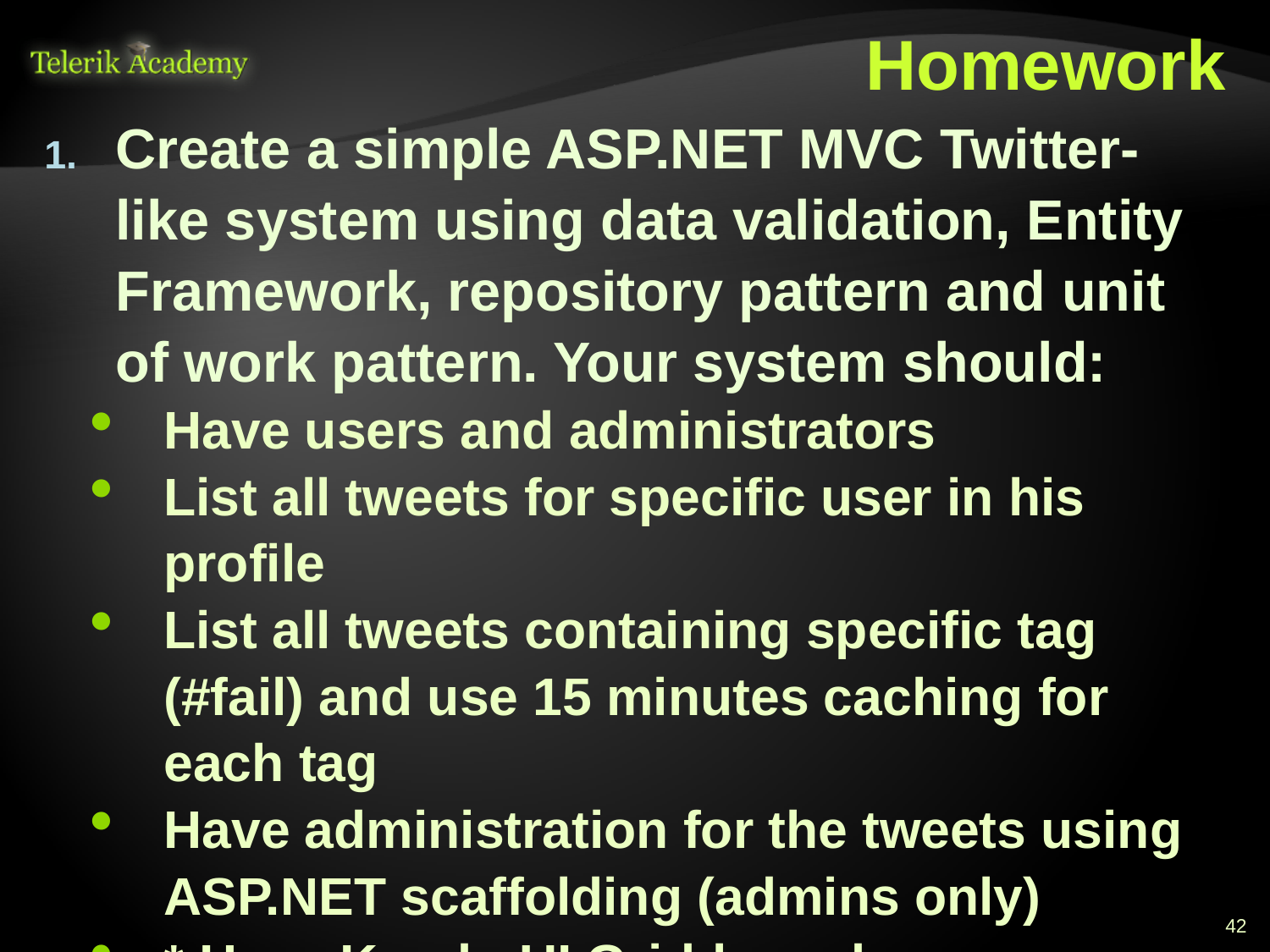

# Homework
Create a simple ASP.NET MVC Twitter-like system using data validation, Entity Framework, repository pattern and unit of work pattern. Your system should:
Have users and administrators
List all tweets for specific user in his profile
List all tweets containing specific tag (#fail) and use 15 minutes caching for each tag
Have administration for the tweets using ASP.NET scaffolding (admins only)
* Have Kendo UI Grid-based administration for tweets (with paging, sorting, filtering, etv.)

42